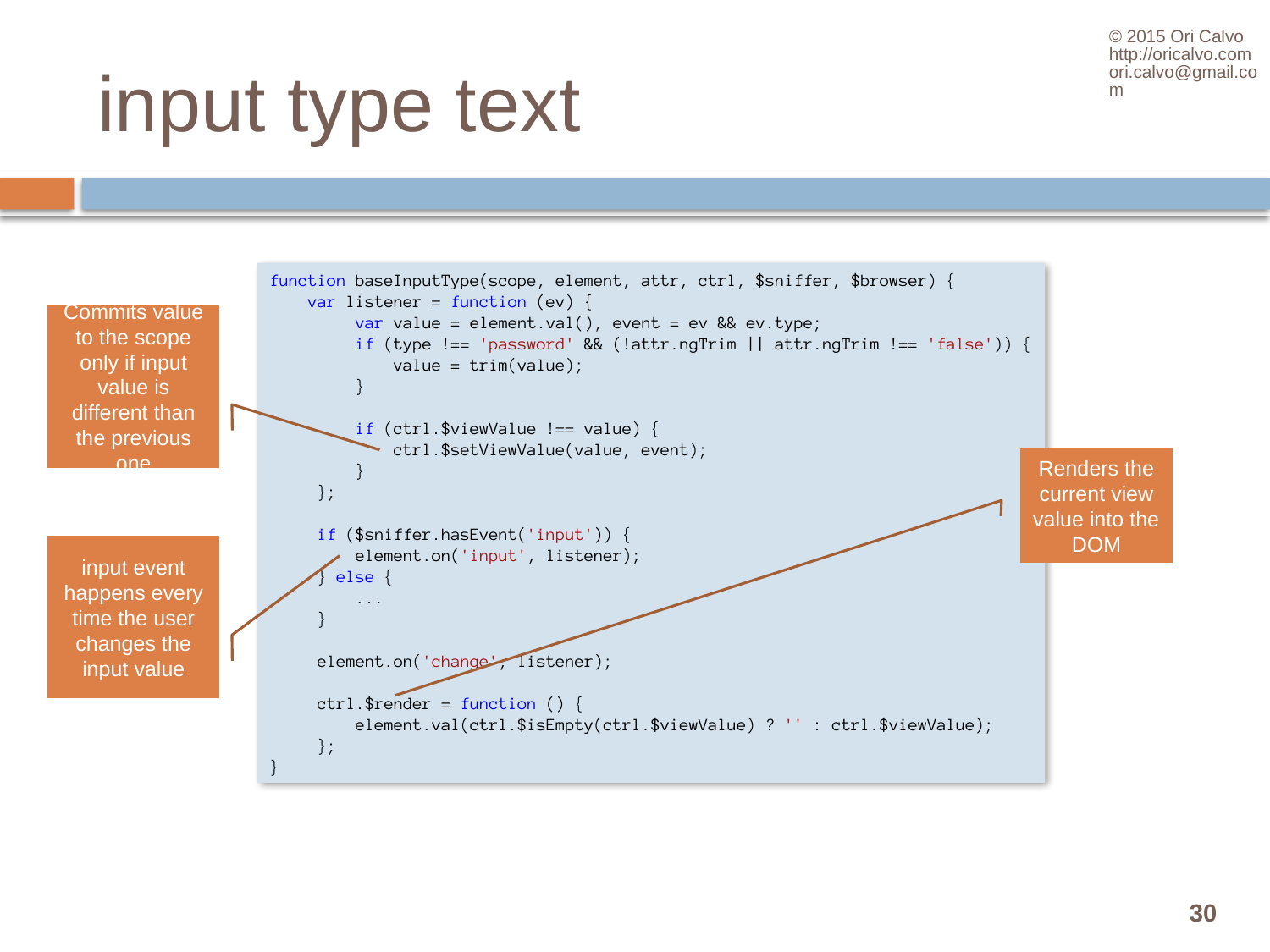

© 2015 Ori Calvo http://oricalvo.com ori.calvo@gmail.com
# input type text
function baseInputType(scope, element, attr, ctrl, $sniffer, $browser) {
    var listener = function (ev) {
         var value = element.val(), event = ev && ev.type;
         if (type !== 'password' && (!attr.ngTrim || attr.ngTrim !== 'false')) {
             value = trim(value);
         }

         if (ctrl.$viewValue !== value) {
             ctrl.$setViewValue(value, event);
         }
     };

     if ($sniffer.hasEvent('input')) {
         element.on('input', listener);
     } else {
         ...
     }

     element.on('change', listener);

     ctrl.$render = function () {
         element.val(ctrl.$isEmpty(ctrl.$viewValue) ? '' : ctrl.$viewValue);
     };
}
Commits value to the scope only if input value is different than the previous one
Renders the current view value into the DOM
input event happens every time the user changes the input value